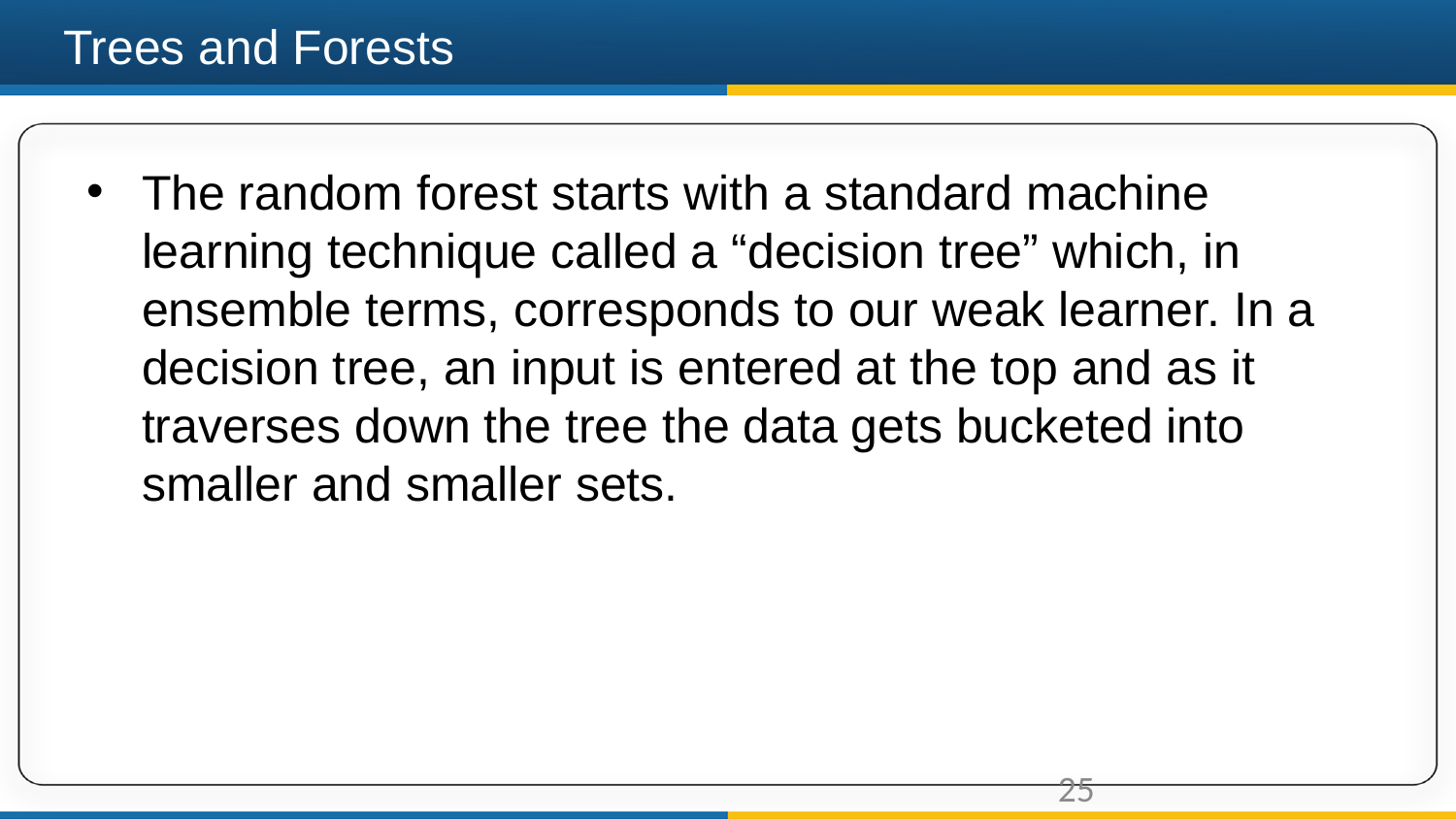

# Trees and Forests
The random forest starts with a standard machine learning technique called a “decision tree” which, in ensemble terms, corresponds to our weak learner. In a decision tree, an input is entered at the top and as it traverses down the tree the data gets bucketed into smaller and smaller sets.
25